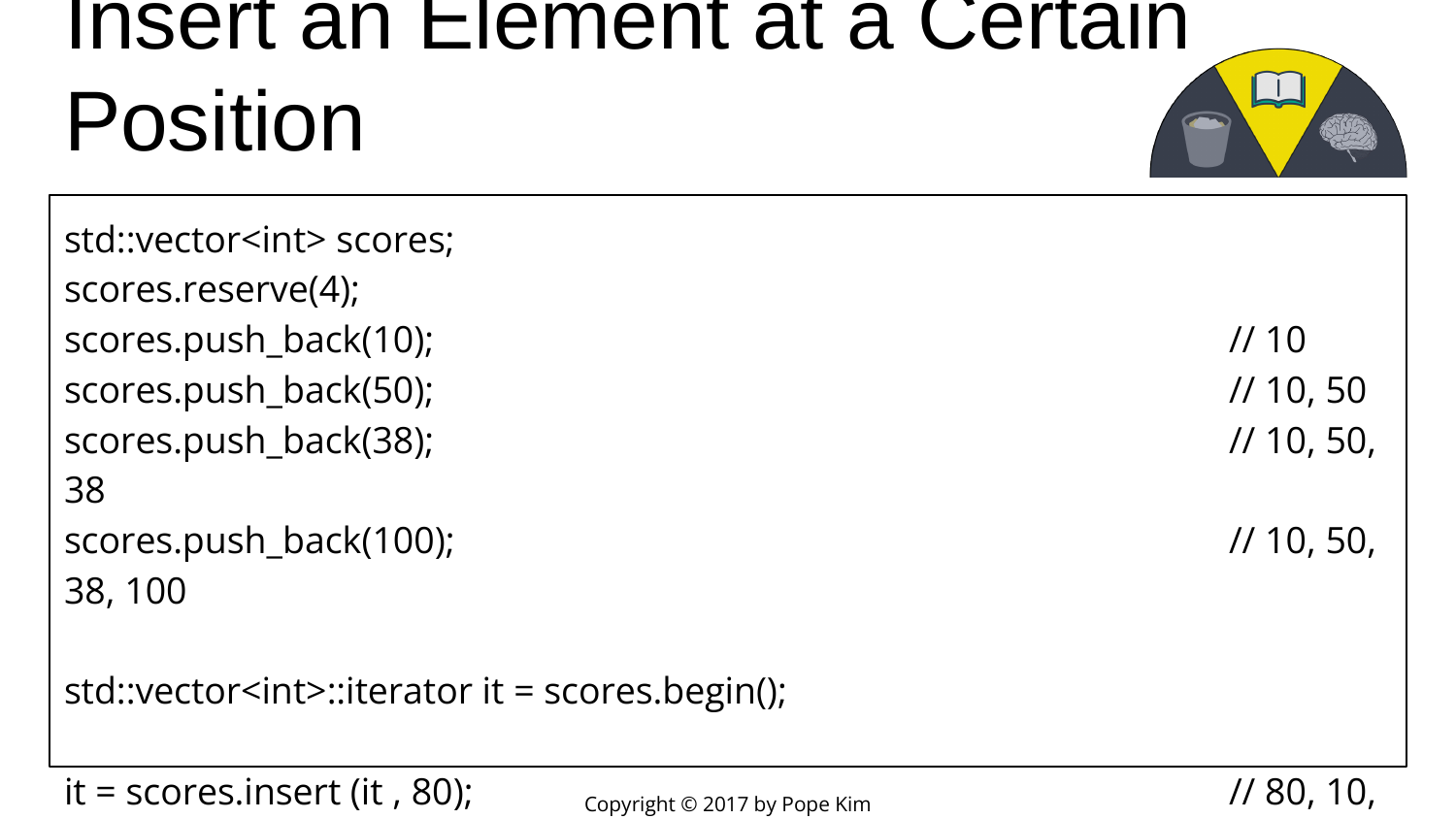

# Insert an Element at a Certain Position
std::vector<int> scores;
scores.reserve(4);
scores.push_back(10);						// 10
scores.push_back(50);						// 10, 50
scores.push_back(38);						// 10, 50, 38
scores.push_back(100);						// 10, 50, 38, 100
std::vector<int>::iterator it = scores.begin();
it = scores.insert (it , 80);						// 80, 10, 50, 38, 100